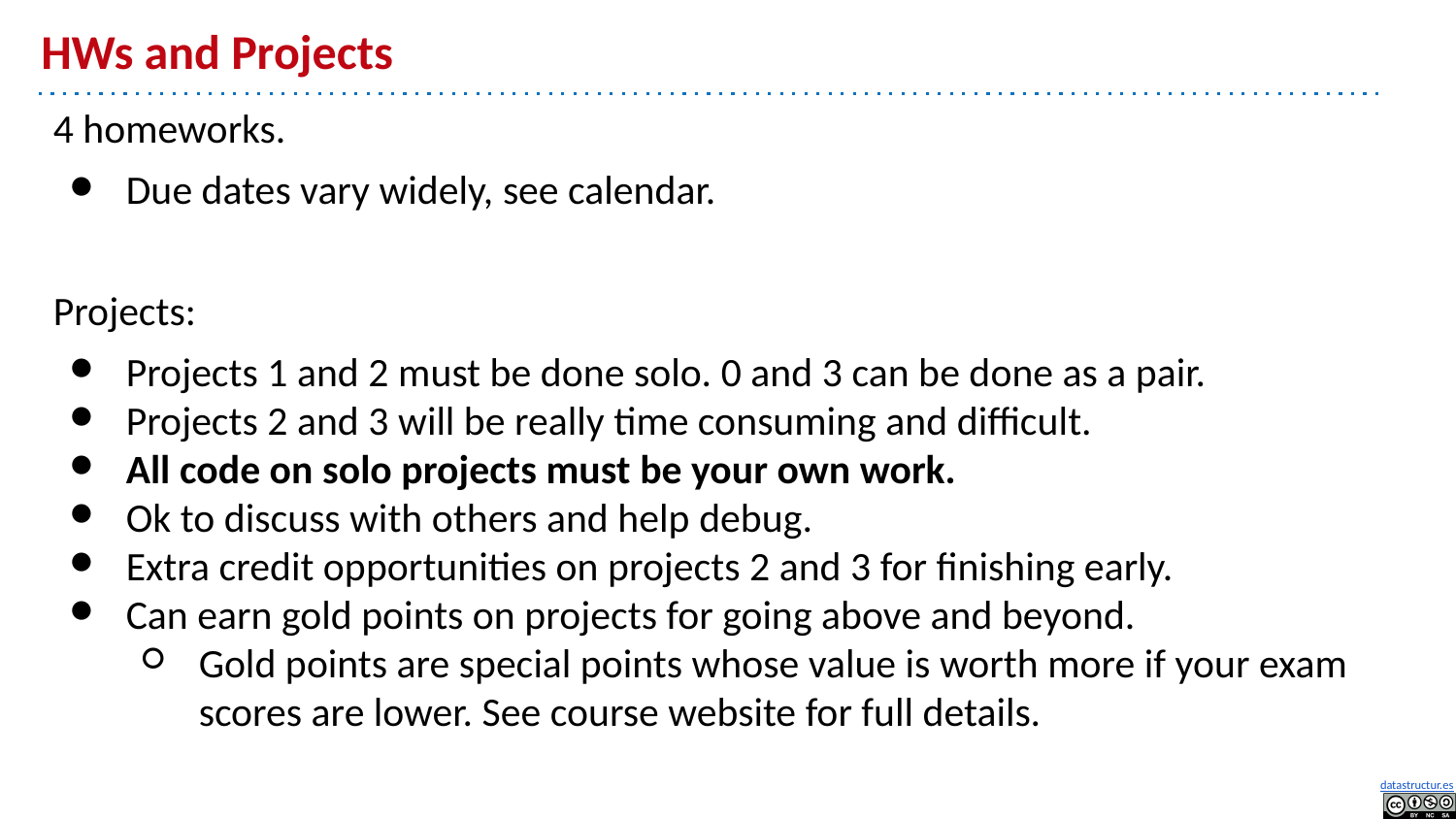

# HWs and Projects
4 homeworks.
Due dates vary widely, see calendar.

Projects:
Projects 1 and 2 must be done solo. 0 and 3 can be done as a pair.
Projects 2 and 3 will be really time consuming and difficult.
All code on solo projects must be your own work.
Ok to discuss with others and help debug.
Extra credit opportunities on projects 2 and 3 for finishing early.
Can earn gold points on projects for going above and beyond.
Gold points are special points whose value is worth more if your exam scores are lower. See course website for full details.